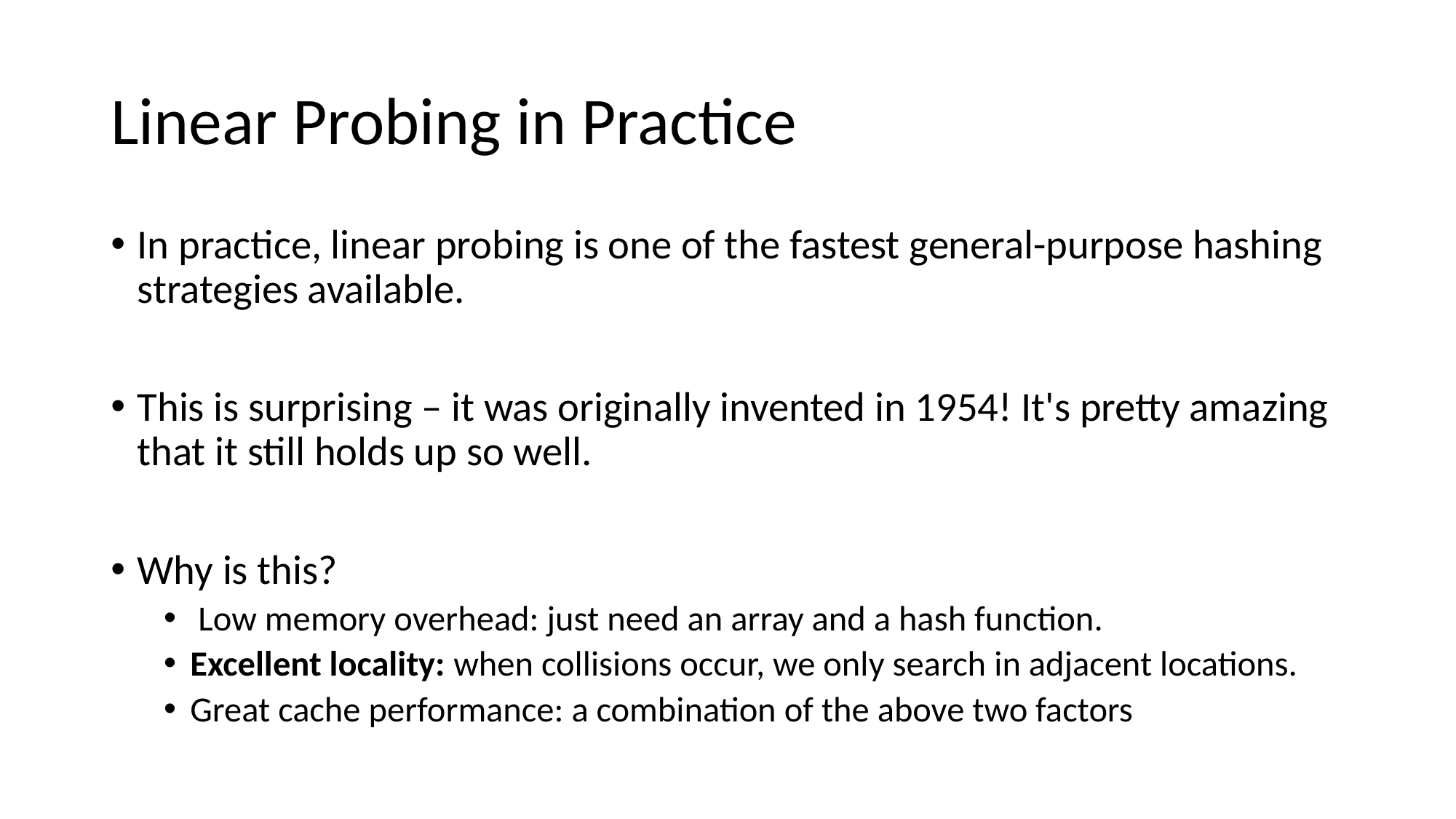

# Linear Probing in Practice
In practice, linear probing is one of the fastest general-purpose hashing strategies available.

This is surprising – it was originally invented in 1954! It's pretty amazing that it still holds up so well.

Why is this?
 Low memory overhead: just need an array and a hash function.
Excellent locality: when collisions occur, we only search in adjacent locations.
Great cache performance: a combination of the above two factors